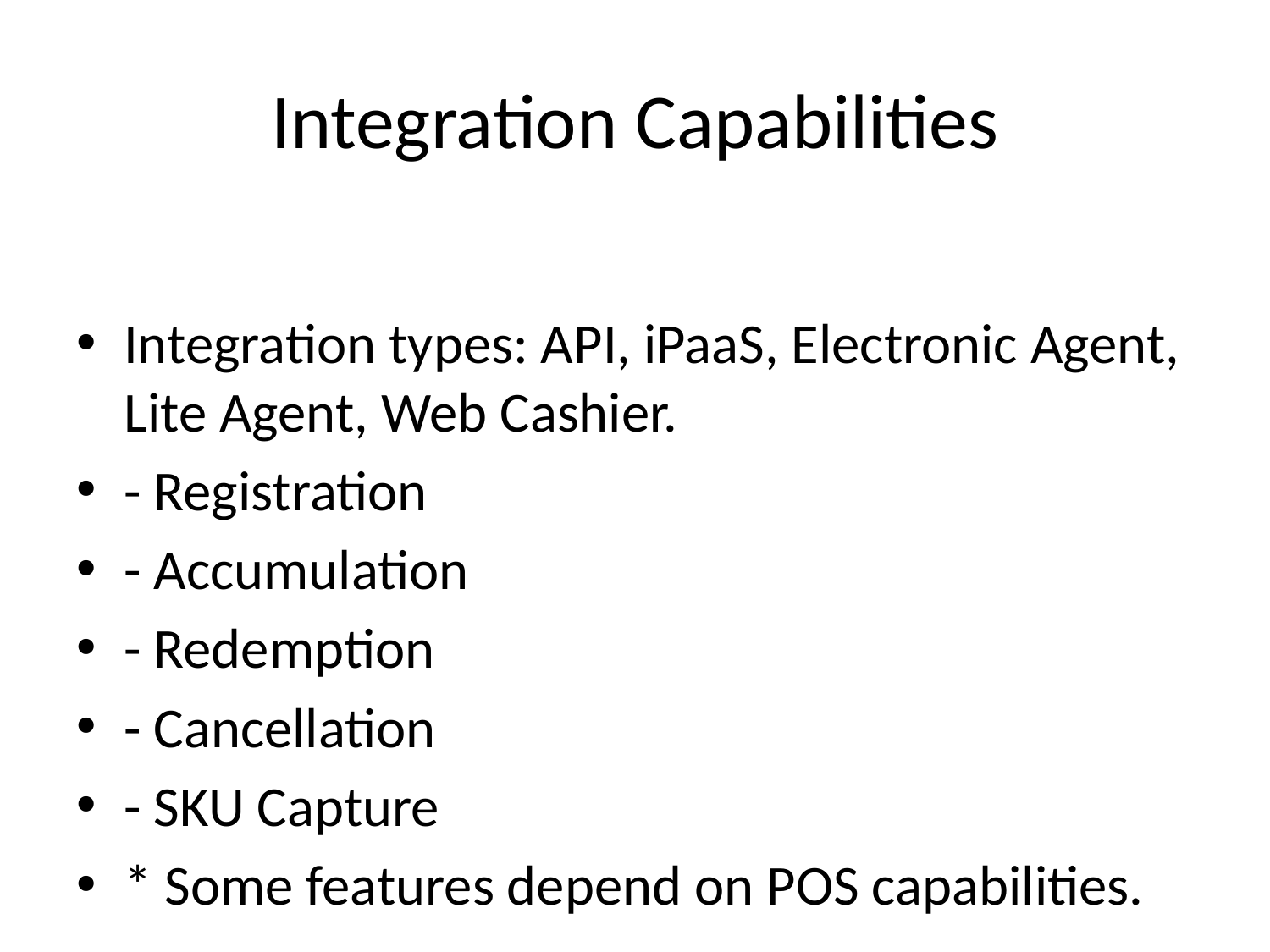

# Integration Capabilities

Integration types: API, iPaaS, Electronic Agent, Lite Agent, Web Cashier.
- Registration
- Accumulation
- Redemption
- Cancellation
- SKU Capture
* Some features depend on POS capabilities.